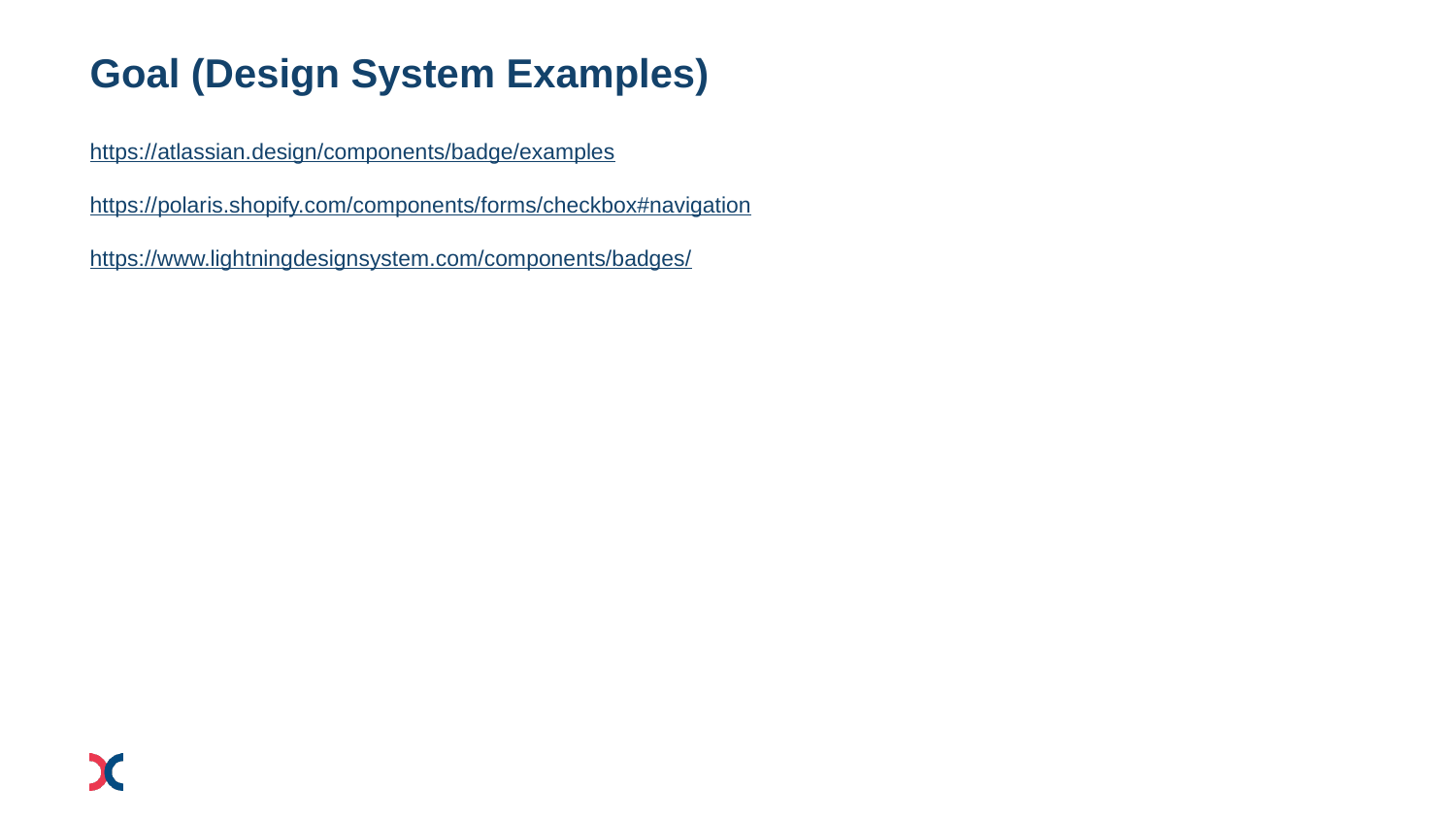

# Goal (Design System Examples)
https://atlassian.design/components/badge/examples

https://polaris.shopify.com/components/forms/checkbox#navigation

https://www.lightningdesignsystem.com/components/badges/